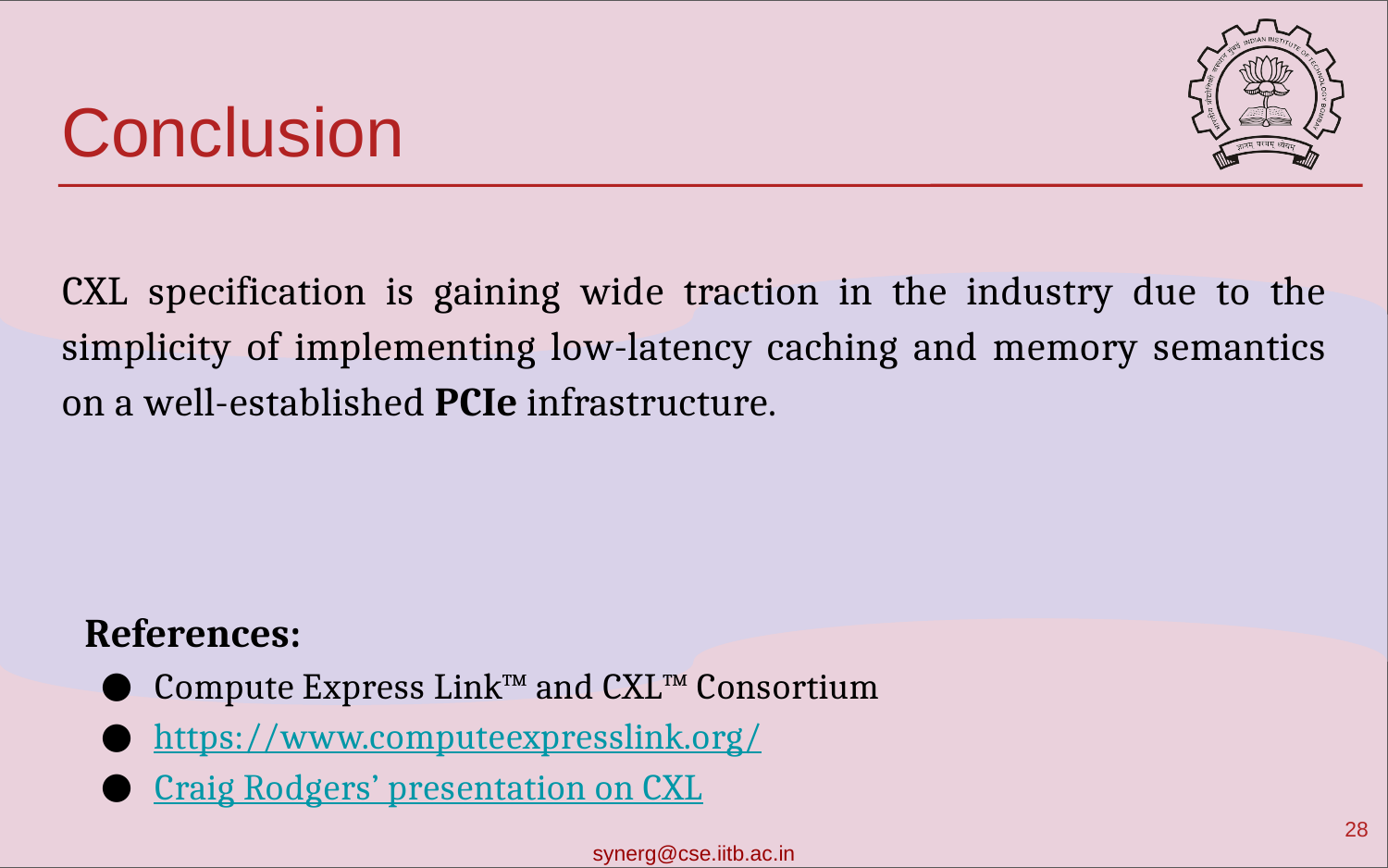

# Conclusion

CXL specification is gaining wide traction in the industry due to the simplicity of implementing low-latency caching and memory semantics on a well-established PCIe infrastructure.

References:
Compute Express Link™ and CXL™ Consortium
https://www.computeexpresslink.org/
Craig Rodgers’ presentation on CXL
28